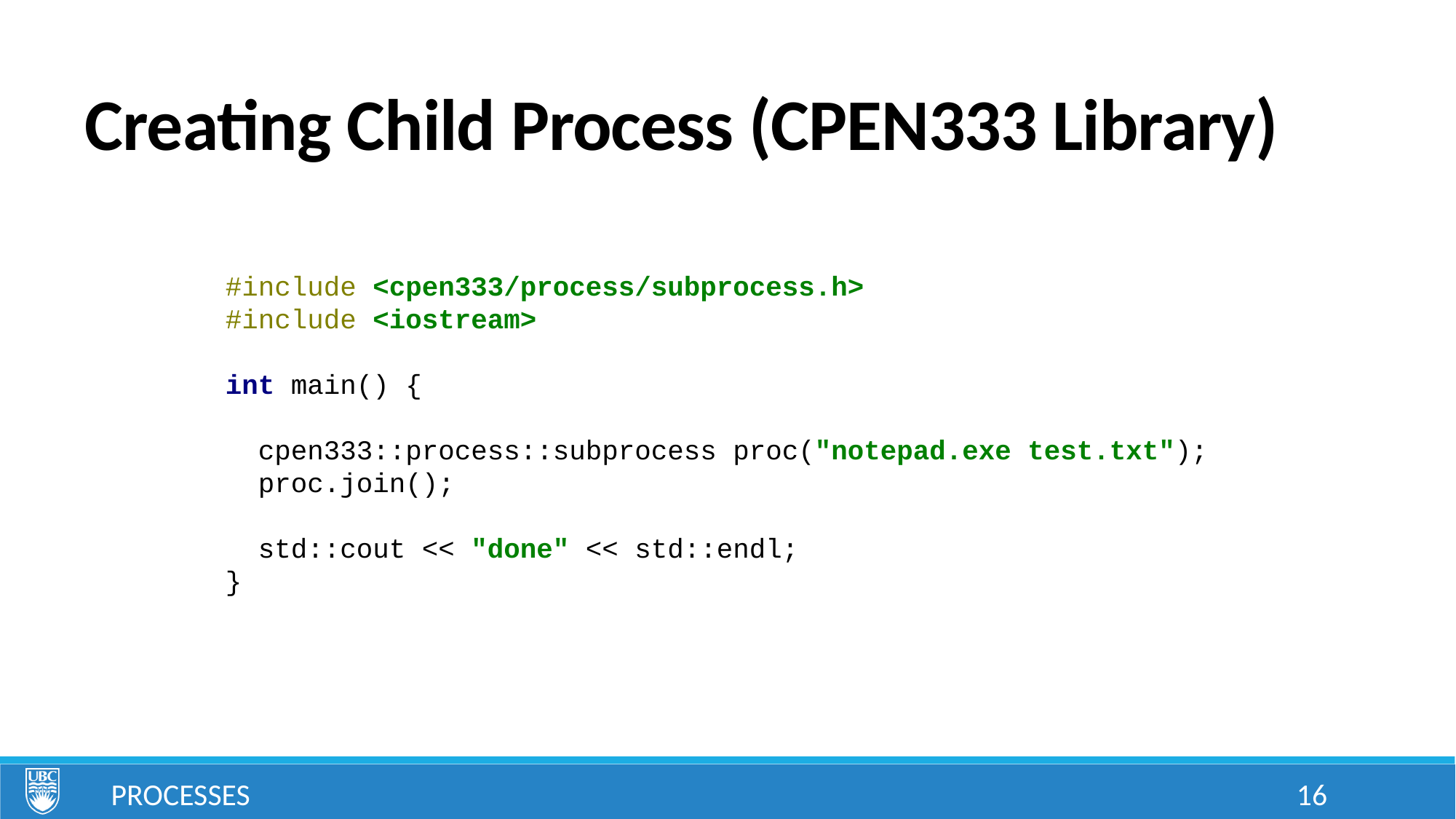

# Creating Child Process (CPEN333 Library)
#include <cpen333/process/subprocess.h>
#include <iostream>
int main() {
  cpen333::process::subprocess proc("notepad.exe test.txt");
  proc.join();
  std::cout << "done" << std::endl;
}
Processes
16